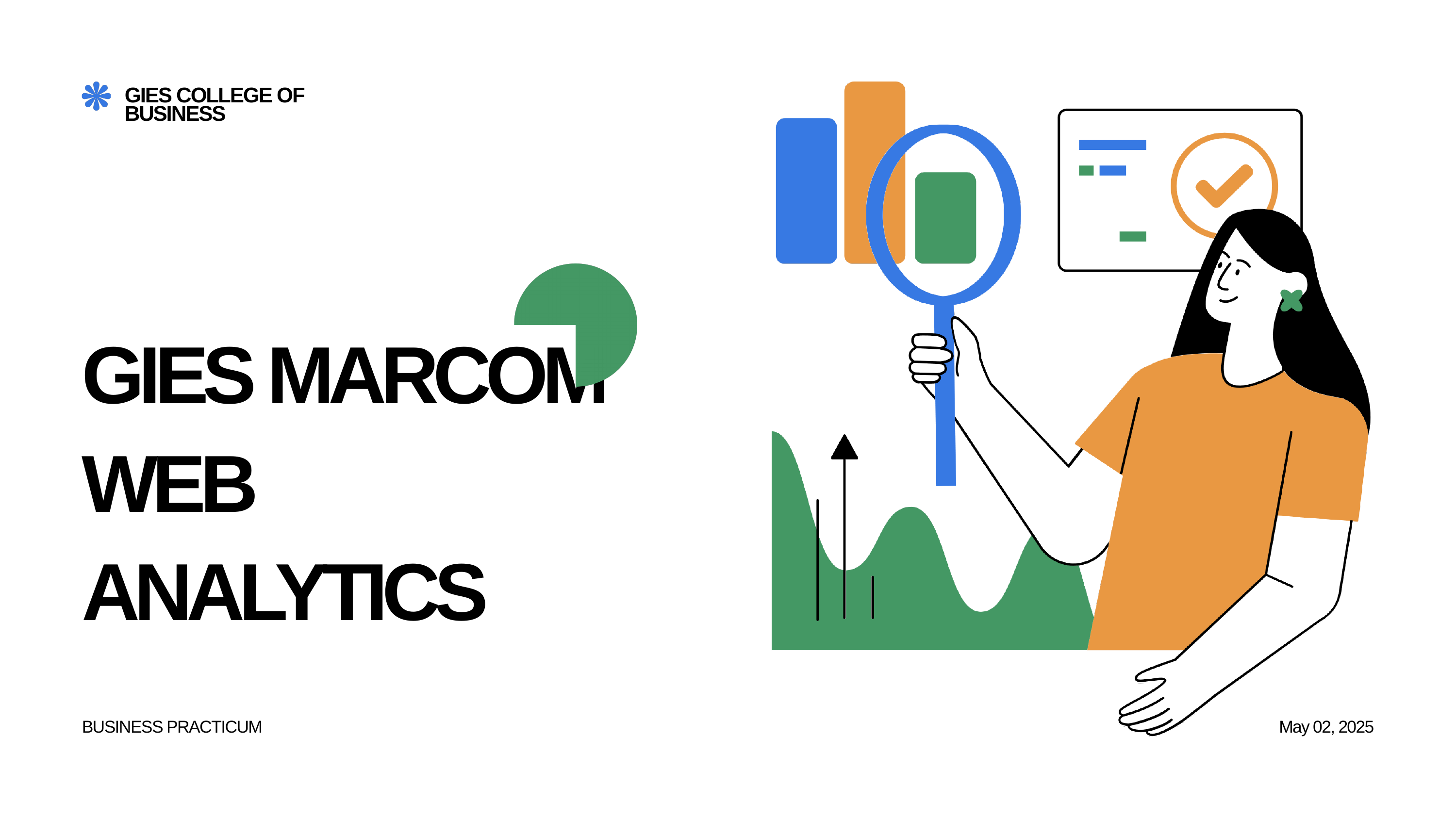

GIES COLLEGE OF BUSINESS

GIES MARCOM WEB ANALYTICS
BUSINESS PRACTICUM
May 02, 2025